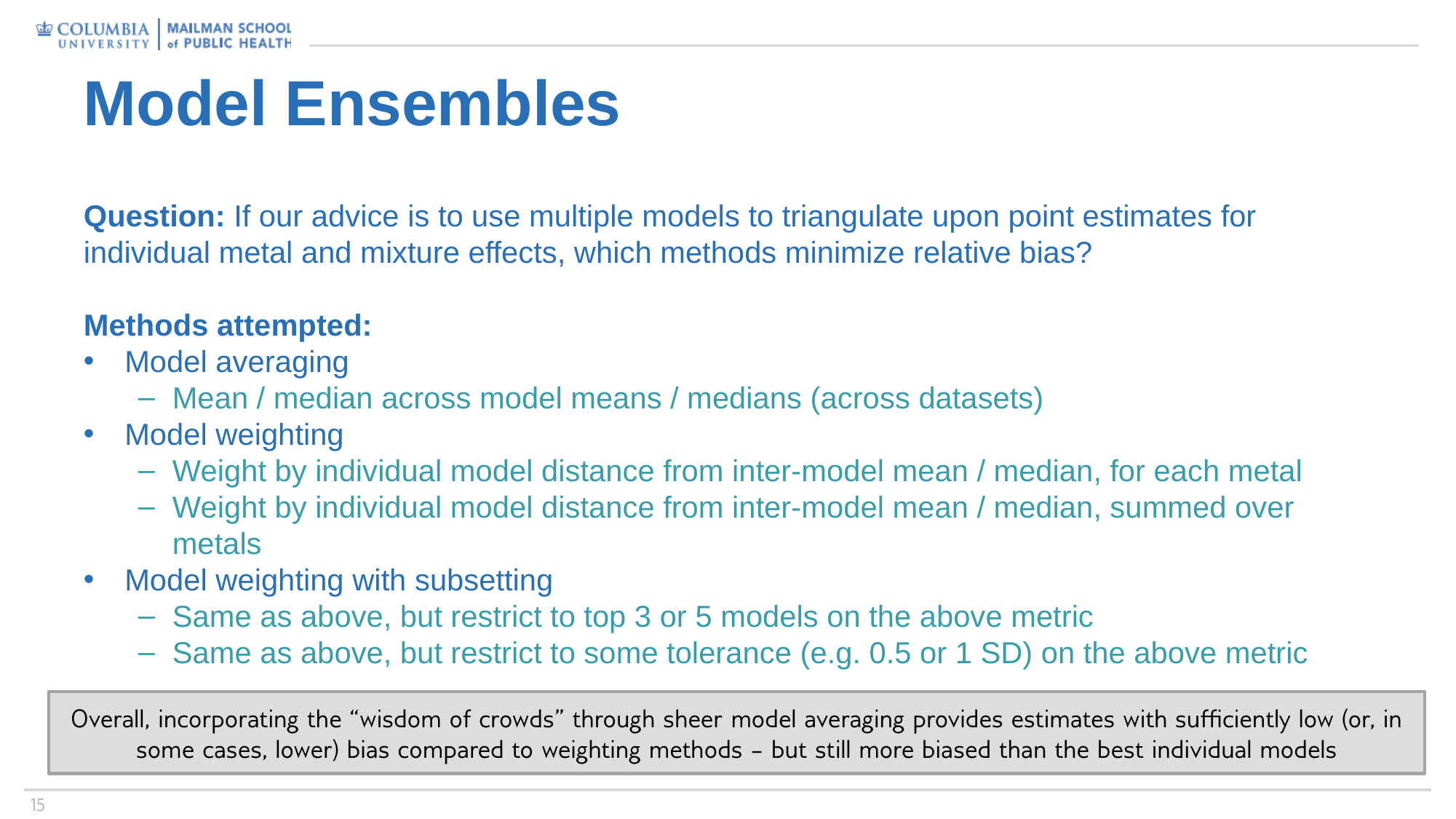

# Model Ensembles
Question: If our advice is to use multiple models to triangulate upon point estimates for individual metal and mixture effects, which methods minimize relative bias?

Methods attempted:
Model averaging
Mean / median across model means / medians (across datasets)
Model weighting
Weight by individual model distance from inter-model mean / median, for each metal
Weight by individual model distance from inter-model mean / median, summed over metals
Model weighting with subsetting
Same as above, but restrict to top 3 or 5 models on the above metric
Same as above, but restrict to some tolerance (e.g. 0.5 or 1 SD) on the above metric

Overall, incorporating the “wisdom of crowds” through sheer model averaging provides estimates with sufficiently low (or, in some cases, lower) bias compared to weighting methods – but still more biased than the best individual models